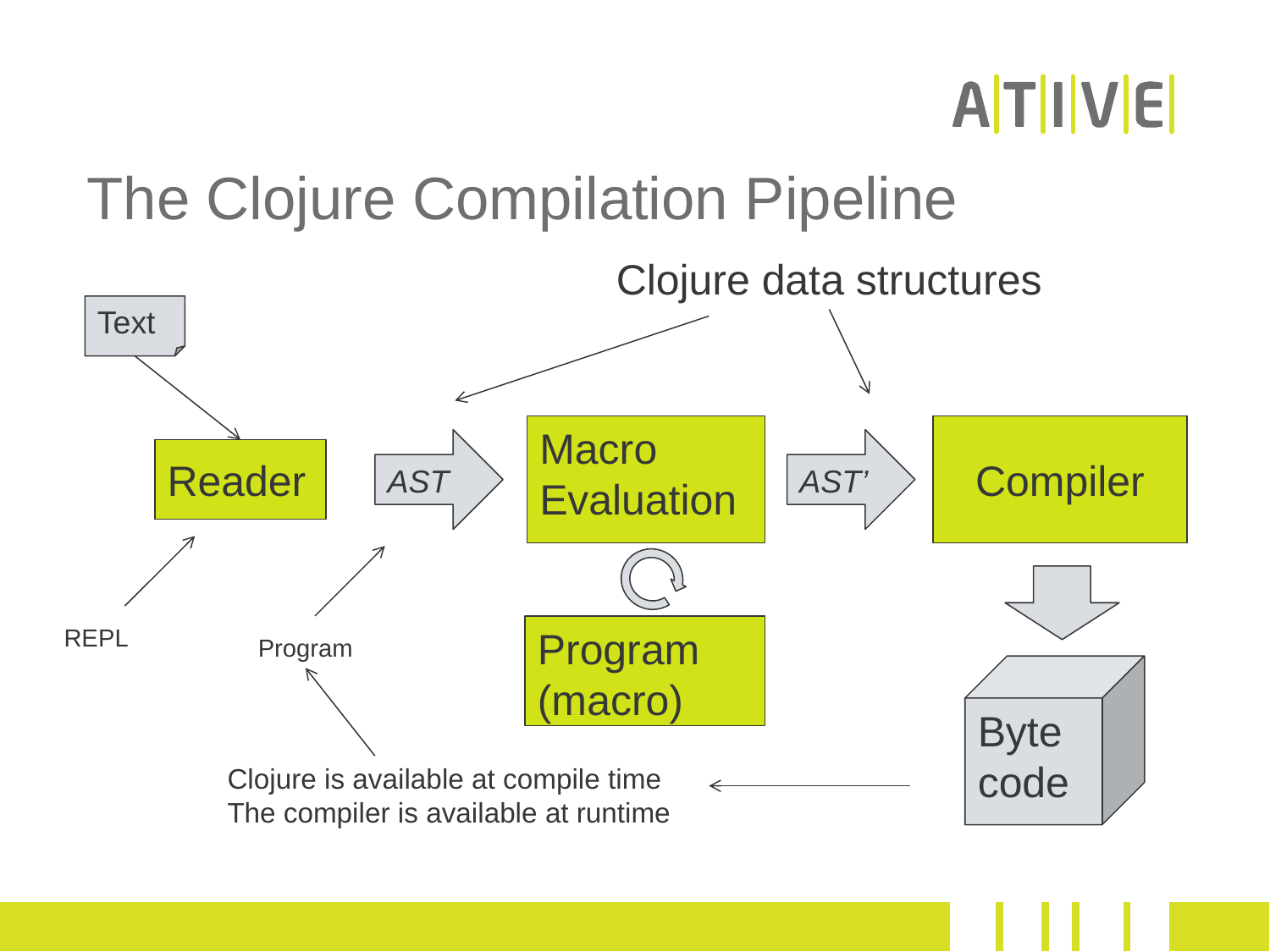

# The Clojure Compilation Pipeline
Clojure data structures
Text
Macro
Evaluation
Compiler
AST
AST’
Reader

REPL
Program
(macro)
Program
Byte code
Clojure is available at compile time
The compiler is available at runtime